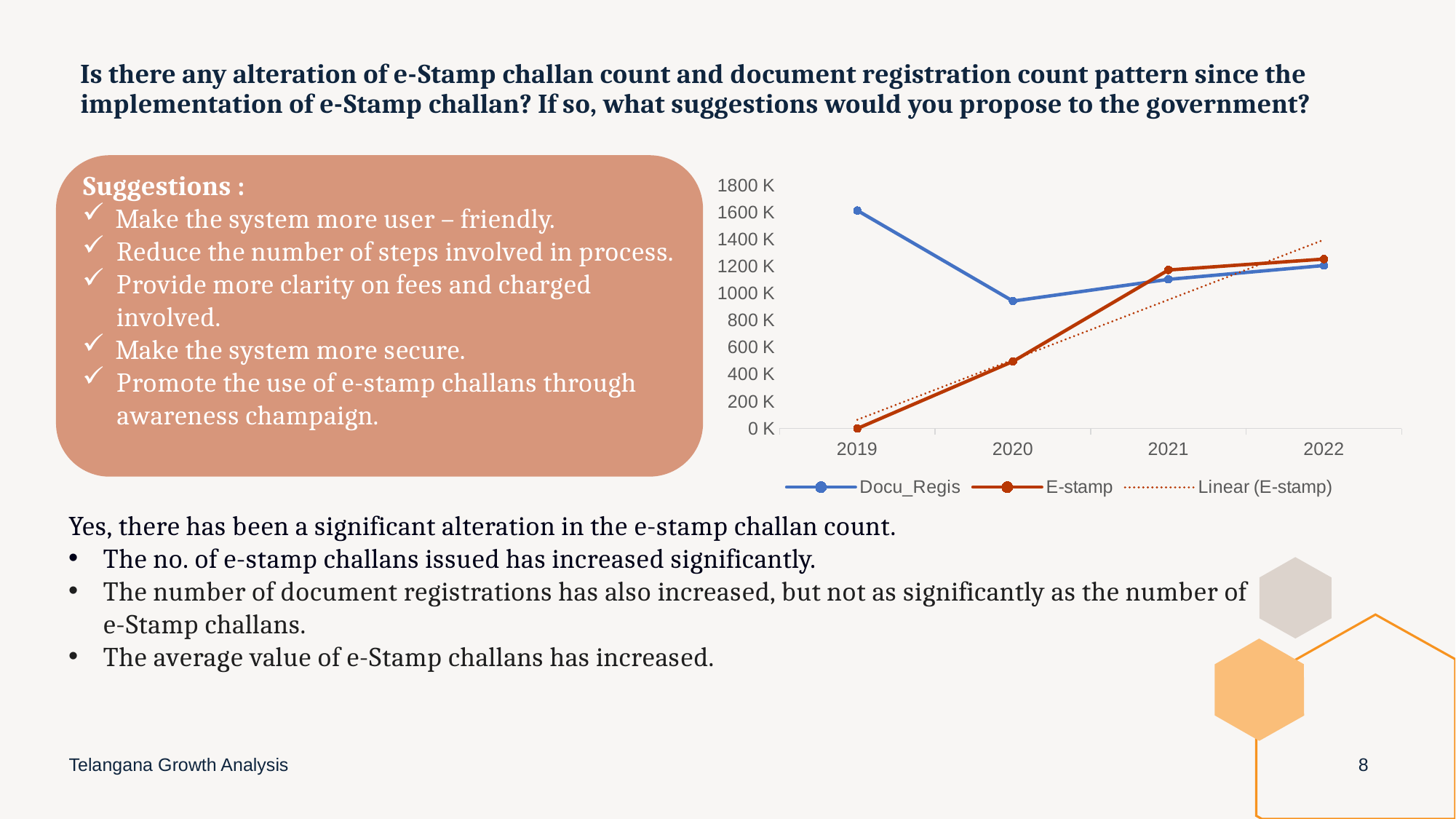

# Is there any alteration of e-Stamp challan count and document registration count pattern since the implementation of e-Stamp challan? If so, what suggestions would you propose to the government?
Suggestions :
Make the system more user – friendly.
Reduce the number of steps involved in process.
Provide more clarity on fees and charged involved.
Make the system more secure.
Promote the use of e-stamp challans through awareness champaign.

### Chart

| Category | Docu_Regis | E-stamp |
|---|---|---|
| 2019 | 1614417.0 | 0.0 |
| 2020 | 943893.0 | 496132.0 |
| 2021 | 1104580.0 | 1173978.0 |
| 2022 | 1207073.0 | 1254961.0 |
Yes, there has been a significant alteration in the e-stamp challan count.
The no. of e-stamp challans issued has increased significantly.
The number of document registrations has also increased, but not as significantly as the number of      e-Stamp challans.
The average value of e-Stamp challans has increased.

Telangana Growth Analysis
8